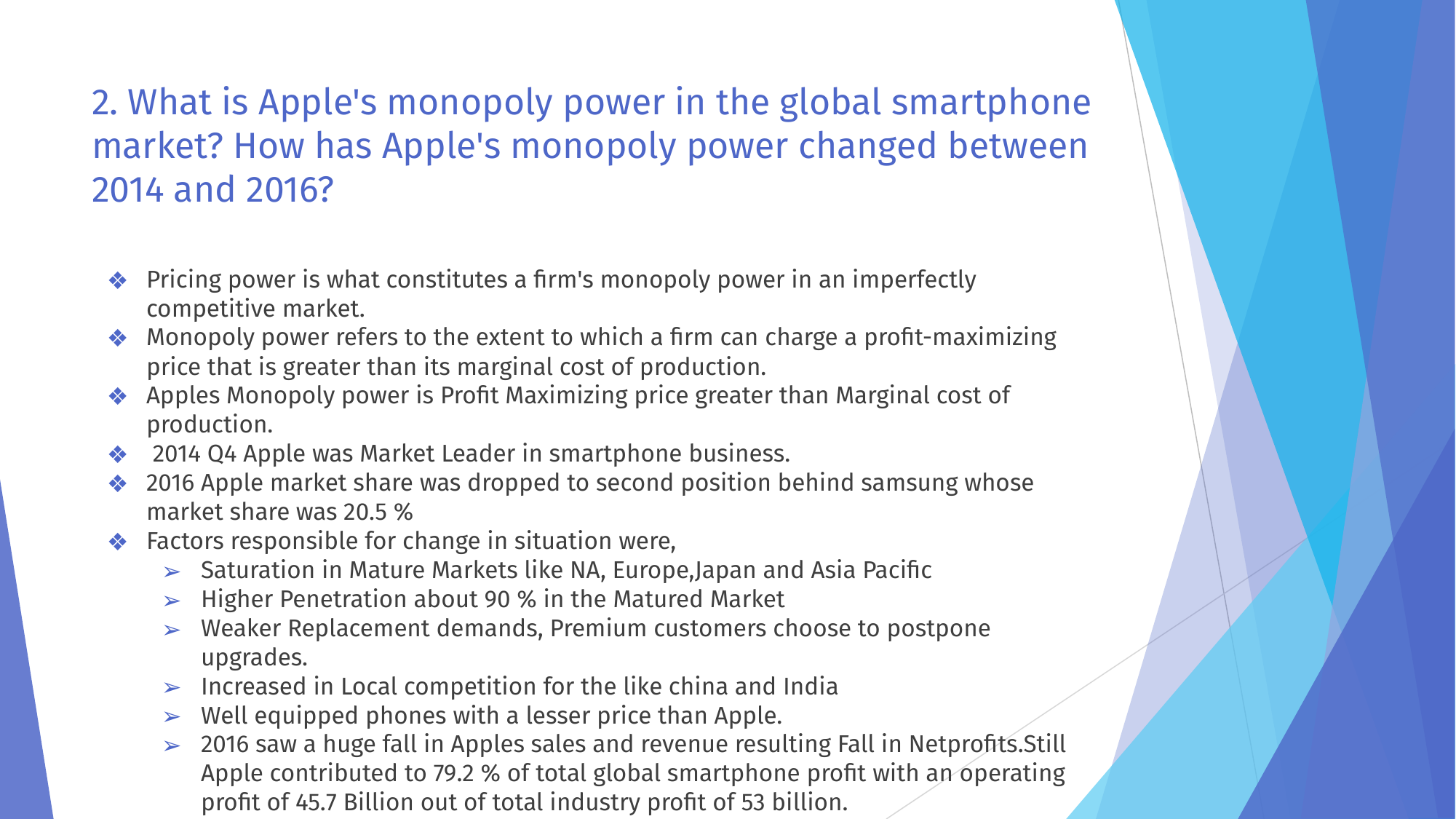

# 2. What is Apple's monopoly power in the global smartphone market? How has Apple's monopoly power changed between 2014 and 2016?
Pricing power is what constitutes a firm's monopoly power in an imperfectly competitive market.
Monopoly power refers to the extent to which a firm can charge a profit-maximizing price that is greater than its marginal cost of production.
Apples Monopoly power is Profit Maximizing price greater than Marginal cost of production.
 2014 Q4 Apple was Market Leader in smartphone business.
2016 Apple market share was dropped to second position behind samsung whose market share was 20.5 %
Factors responsible for change in situation were,
Saturation in Mature Markets like NA, Europe,Japan and Asia Pacific
Higher Penetration about 90 % in the Matured Market
Weaker Replacement demands, Premium customers choose to postpone upgrades.
Increased in Local competition for the like china and India
Well equipped phones with a lesser price than Apple.
2016 saw a huge fall in Apples sales and revenue resulting Fall in Netprofits.Still Apple contributed to 79.2 % of total global smartphone profit with an operating profit of 45.7 Billion out of total industry profit of 53 billion.